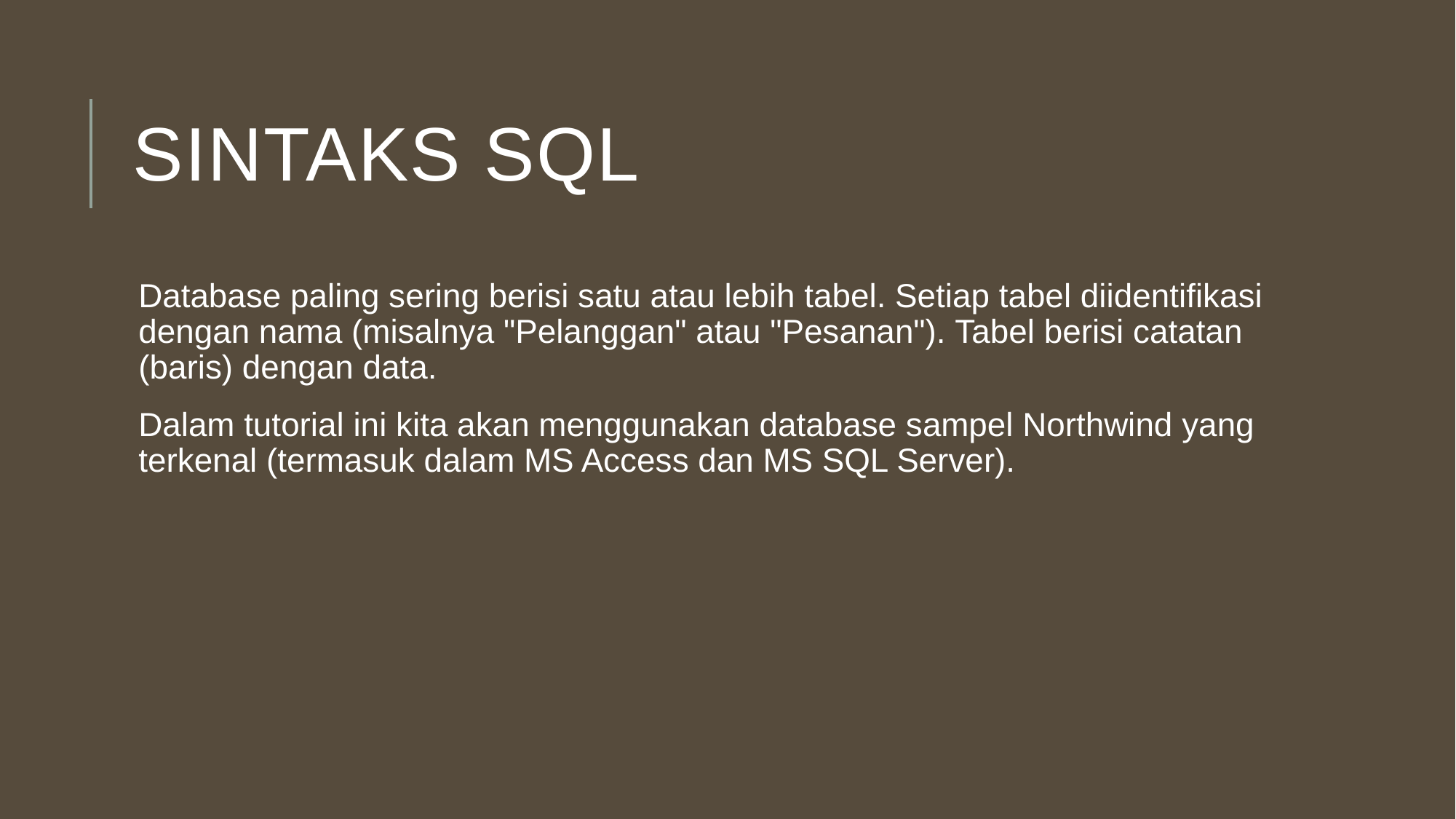

# Sintaks SQL
Database paling sering berisi satu atau lebih tabel. Setiap tabel diidentifikasi dengan nama (misalnya "Pelanggan" atau "Pesanan"). Tabel berisi catatan (baris) dengan data.
Dalam tutorial ini kita akan menggunakan database sampel Northwind yang terkenal (termasuk dalam MS Access dan MS SQL Server).